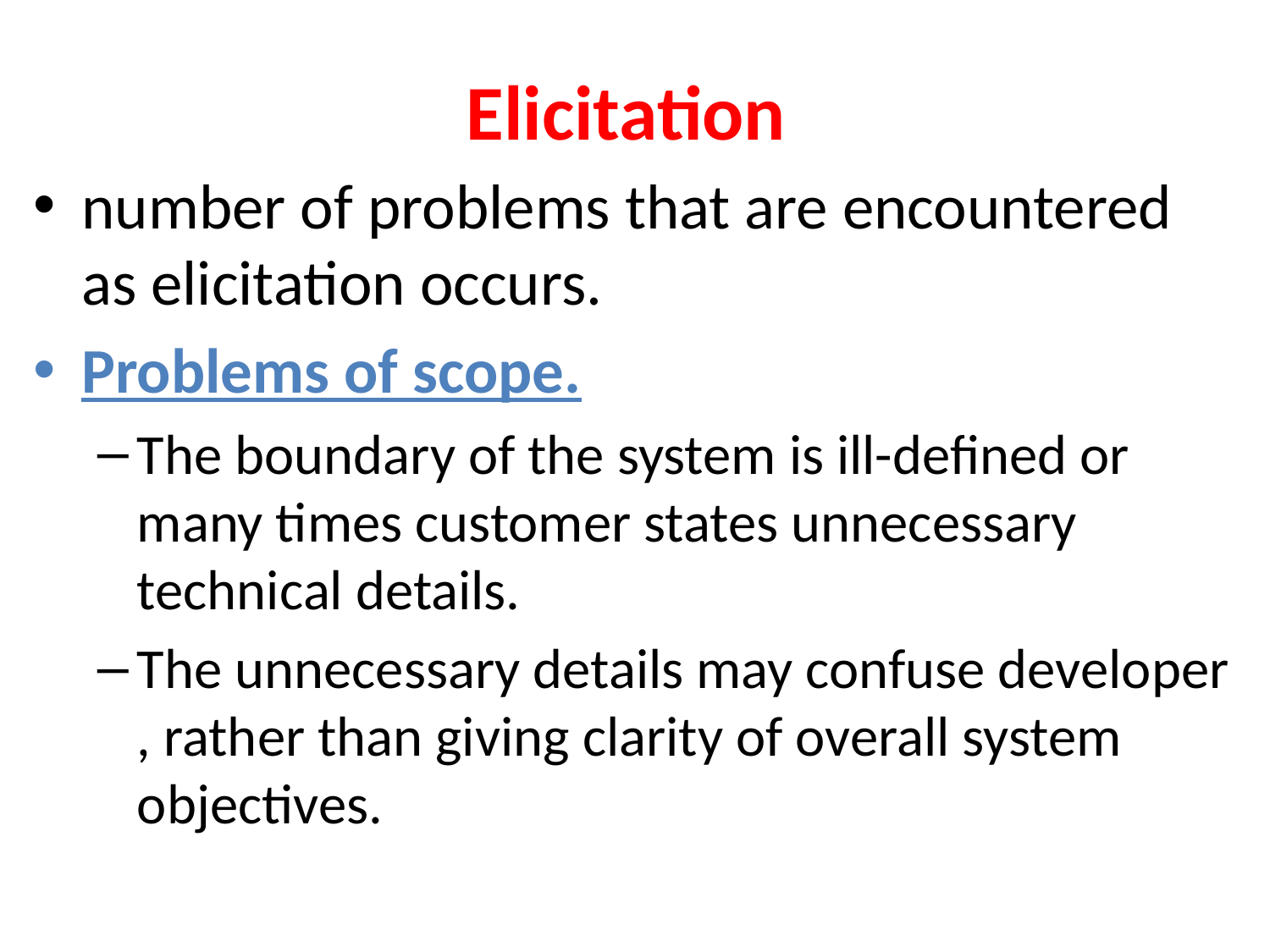

# Elicitation
number of problems that are encountered as elicitation occurs.
Problems of scope.
The boundary of the system is ill-defined or many times customer states unnecessary technical details.
The unnecessary details may confuse developer , rather than giving clarity of overall system objectives.